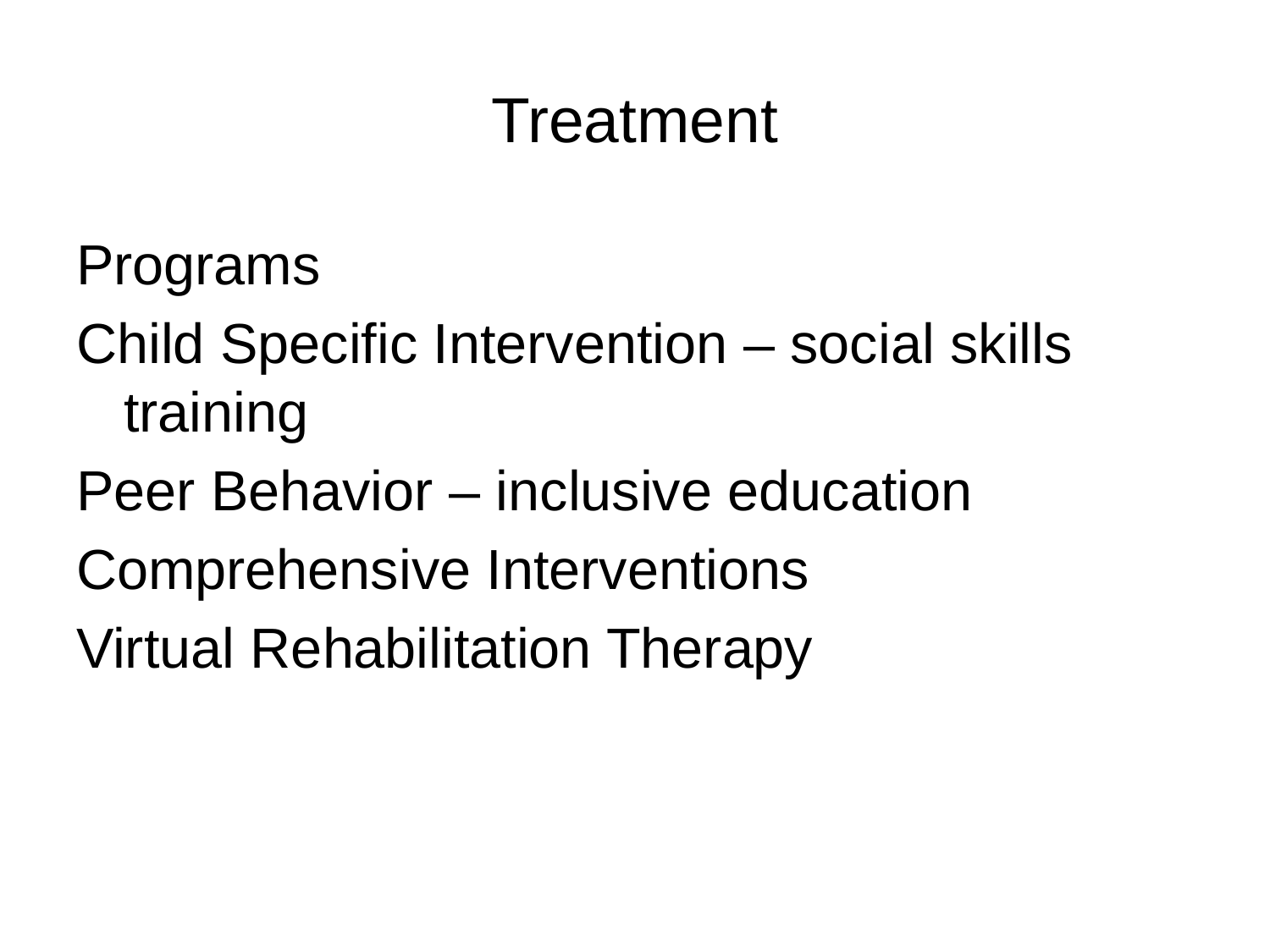

# Treatment
Programs
Child Specific Intervention – social skills training
Peer Behavior – inclusive education
Comprehensive Interventions
Virtual Rehabilitation Therapy